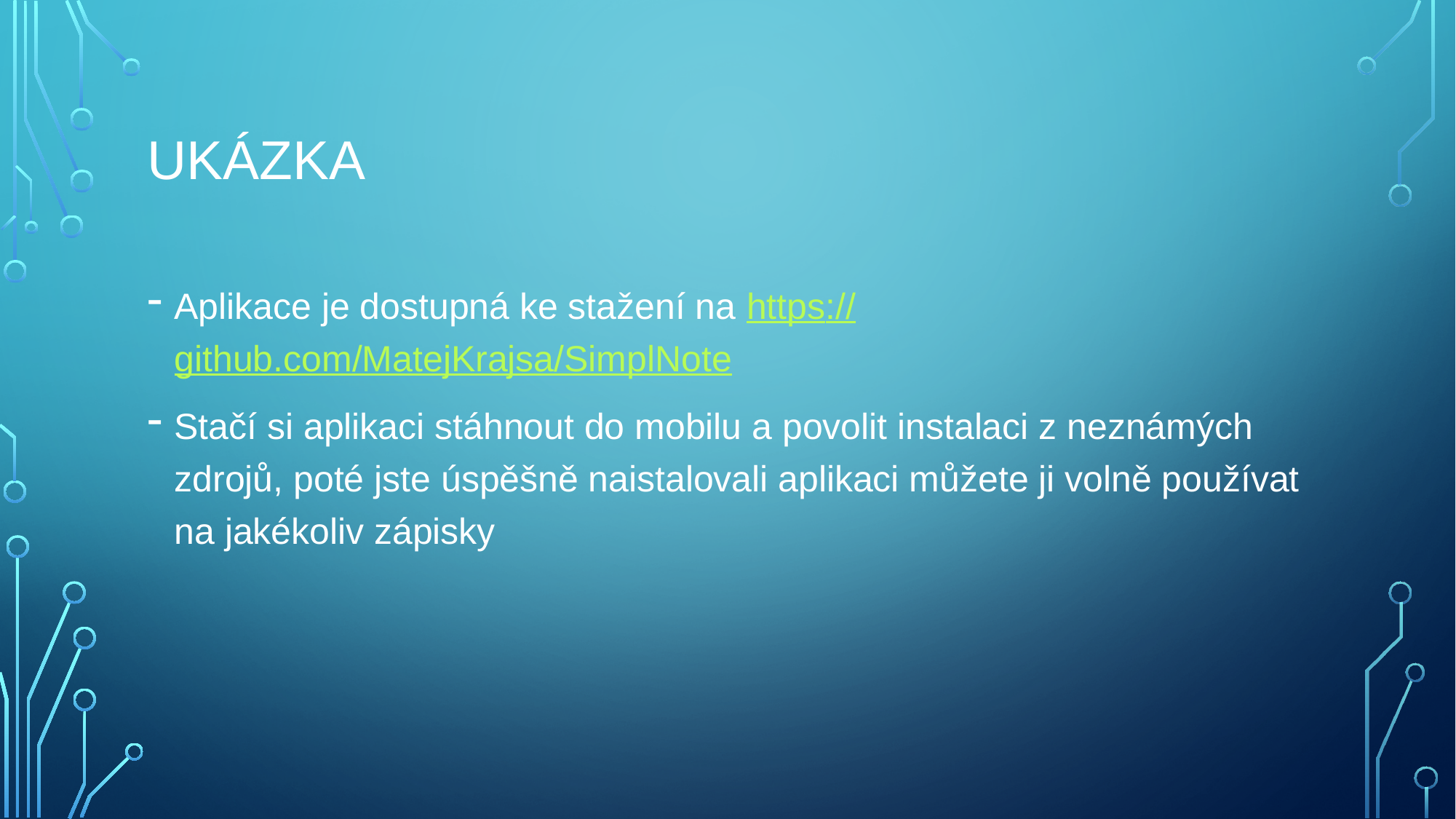

# Ukázka
Aplikace je dostupná ke stažení na https://github.com/MatejKrajsa/SimplNote
Stačí si aplikaci stáhnout do mobilu a povolit instalaci z neznámých zdrojů, poté jste úspěšně naistalovali aplikaci můžete ji volně používat na jakékoliv zápisky